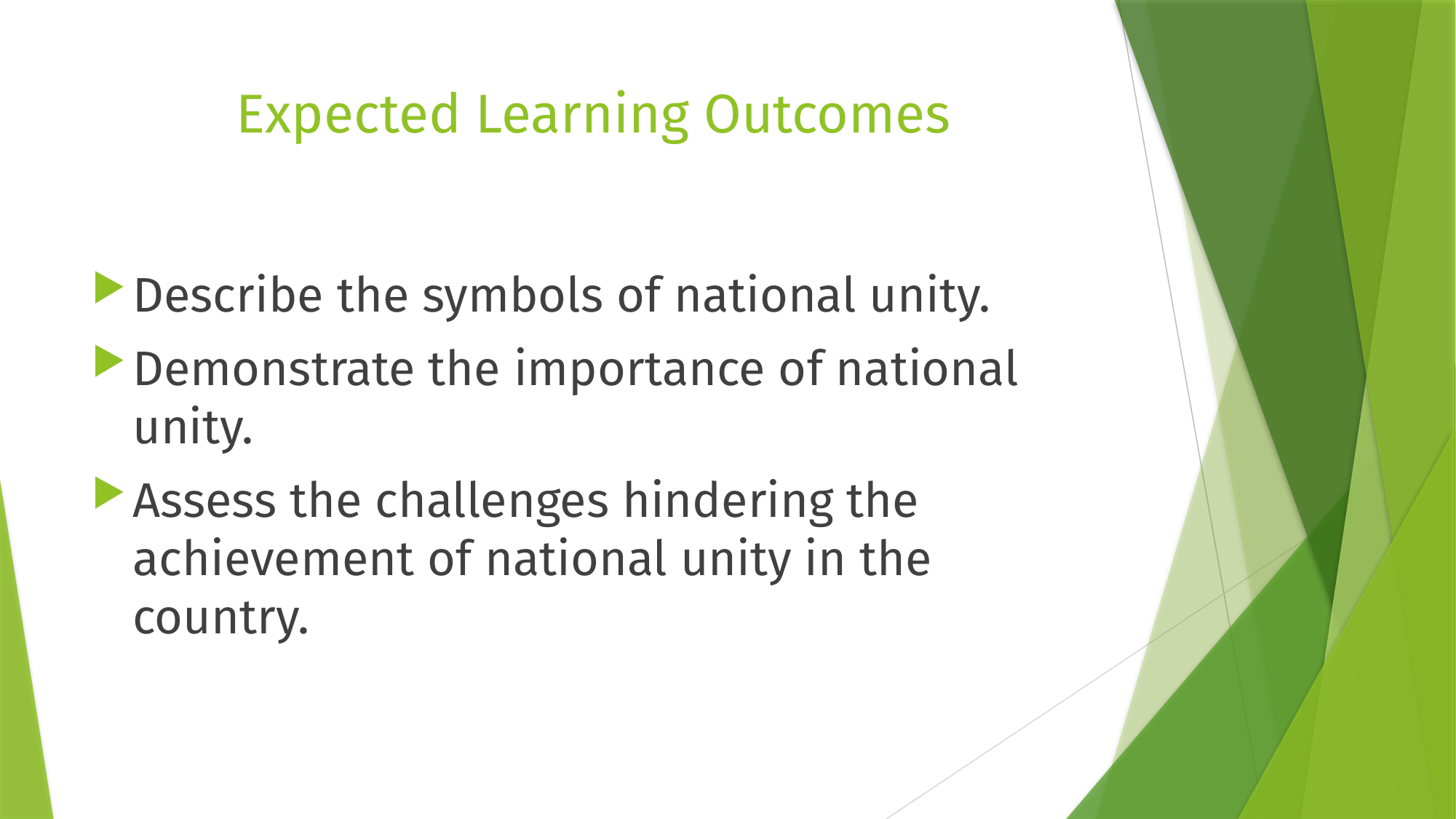

# Expected Learning Outcomes
Describe the symbols of national unity.
Demonstrate the importance of national unity.
Assess the challenges hindering the achievement of national unity in the country.